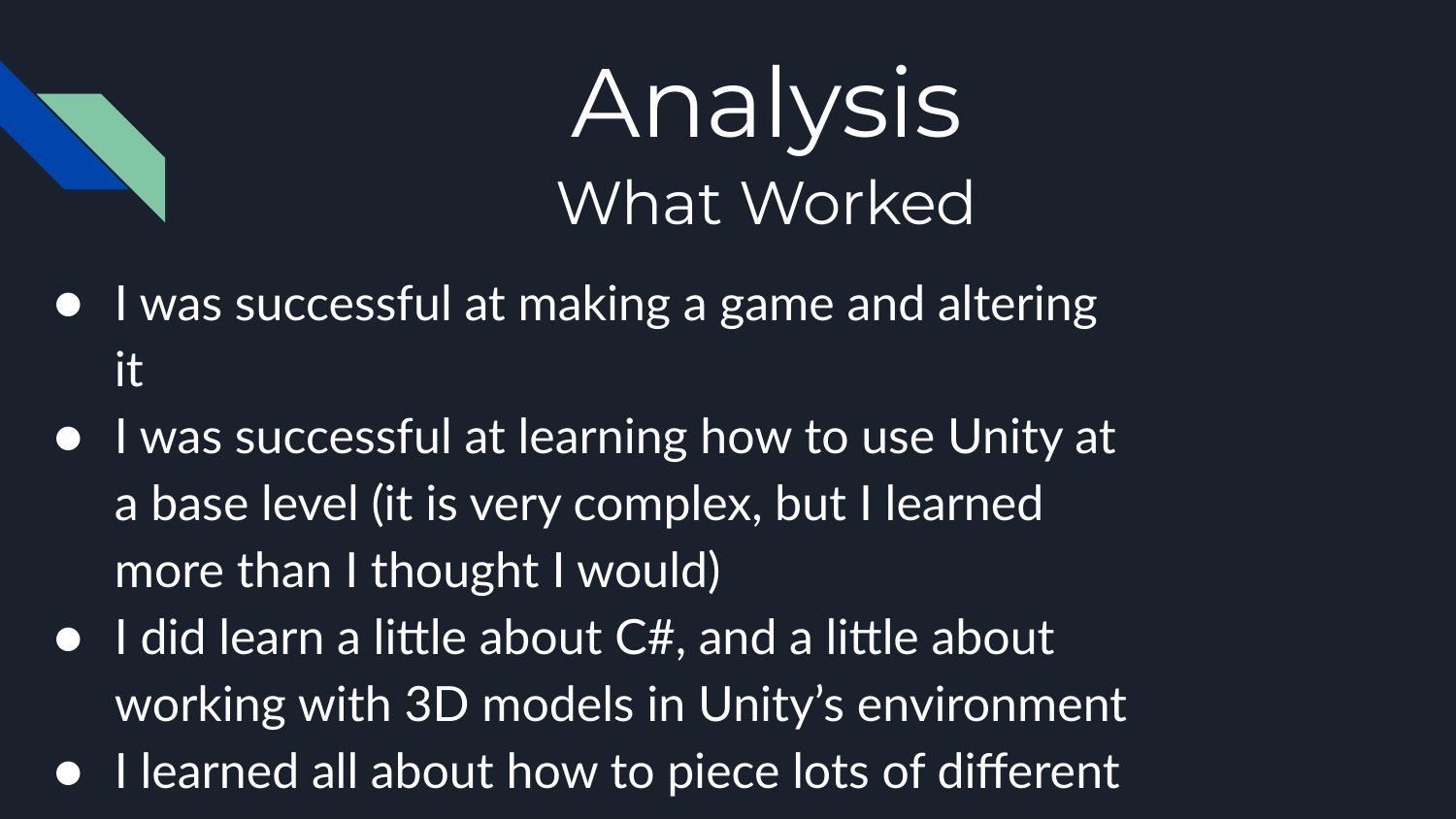

# Analysis
What Worked
I was successful at making a game and altering it
I was successful at learning how to use Unity at a base level (it is very complex, but I learned more than I thought I would)
I did learn a little about C#, and a little about working with 3D models in Unity’s environment
I learned all about how to piece lots of different scripts and gadgets together to make a project